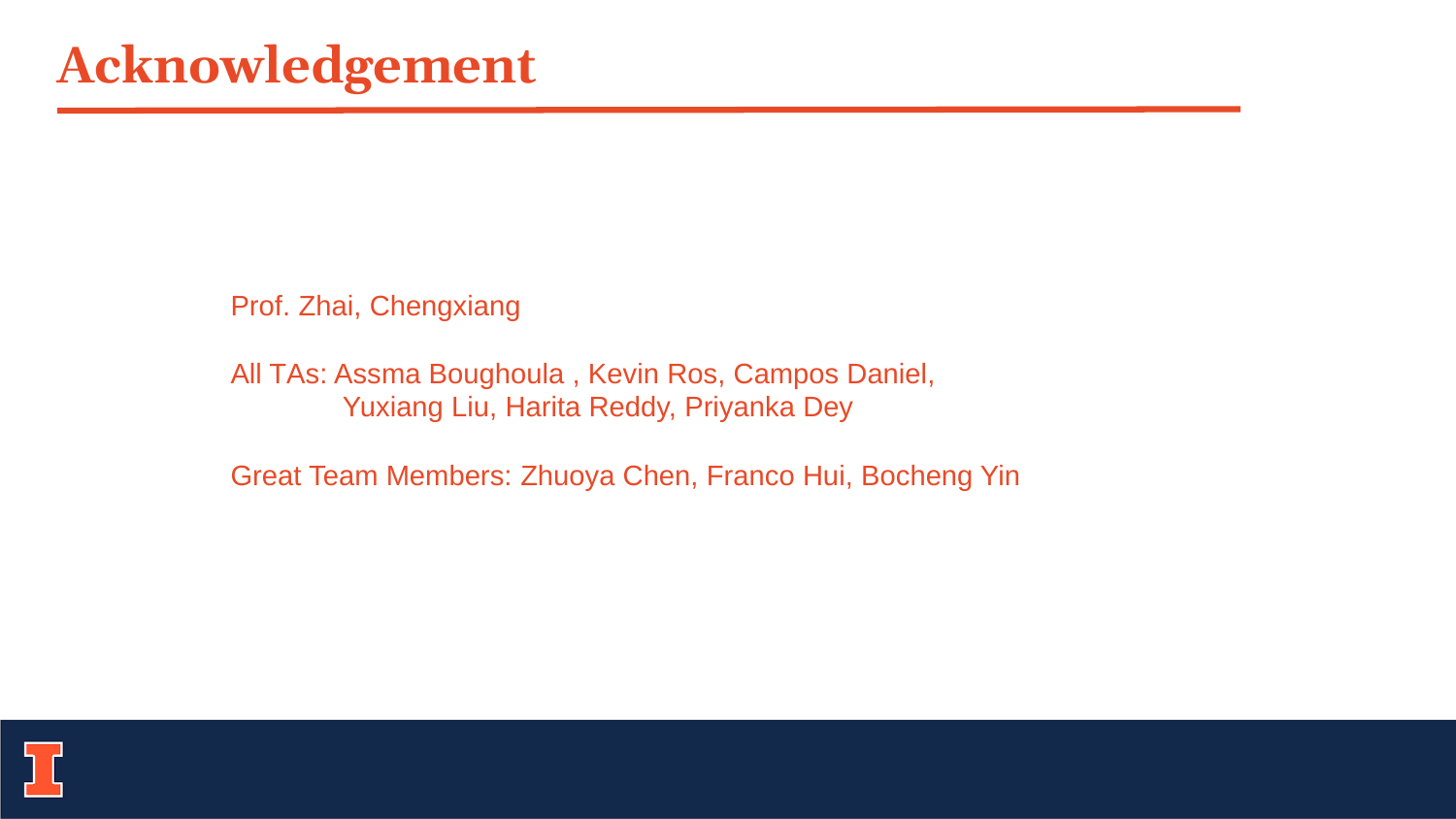

Acknowledgement

Prof. Zhai, Chengxiang

All TAs: Assma Boughoula , Kevin Ros, Campos Daniel,
              Yuxiang Liu, Harita Reddy, Priyanka Dey

Great Team Members: Zhuoya Chen, Franco Hui, Bocheng Yin